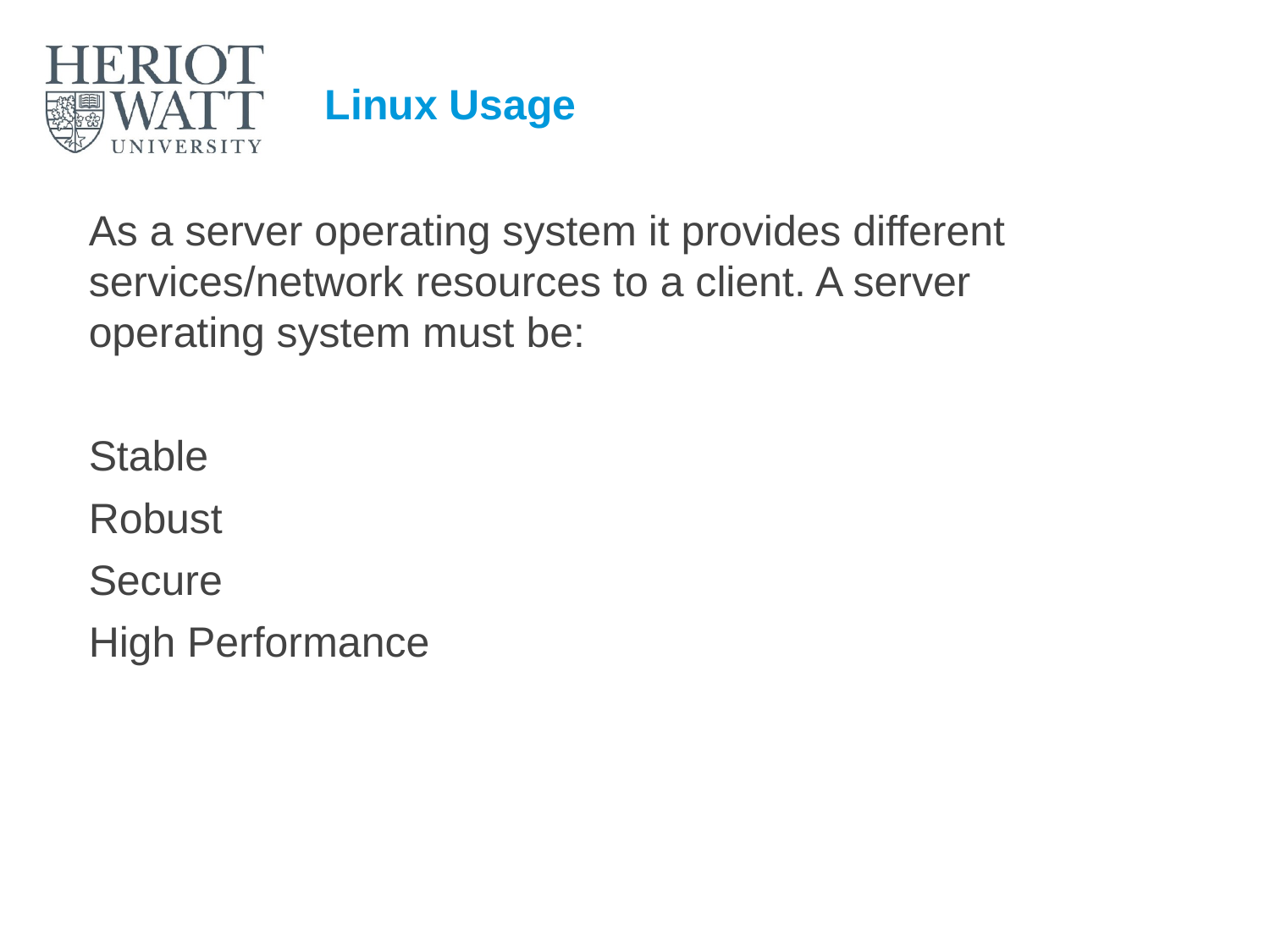

# Linux Usage
As a server operating system it provides different services/network resources to a client. A server operating system must be:

Stable
Robust
Secure
High Performance